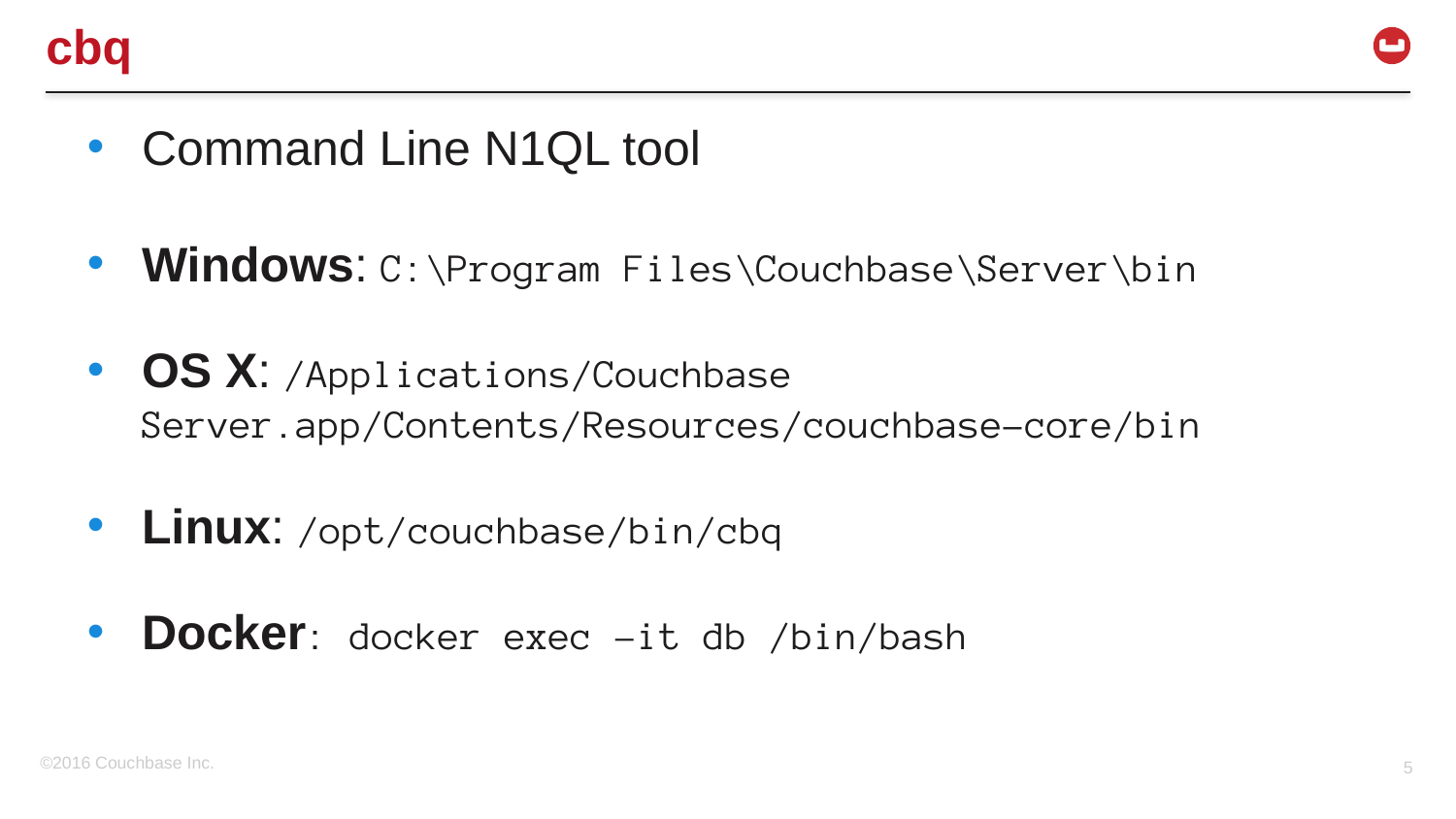

# cbq
Command Line N1QL tool

Windows: C:\Program Files\Couchbase\Server\bin

OS X: /Applications/Couchbase Server.app/Contents/Resources/couchbase-core/bin

Linux: /opt/couchbase/bin/cbq

Docker: docker exec –it db /bin/bash